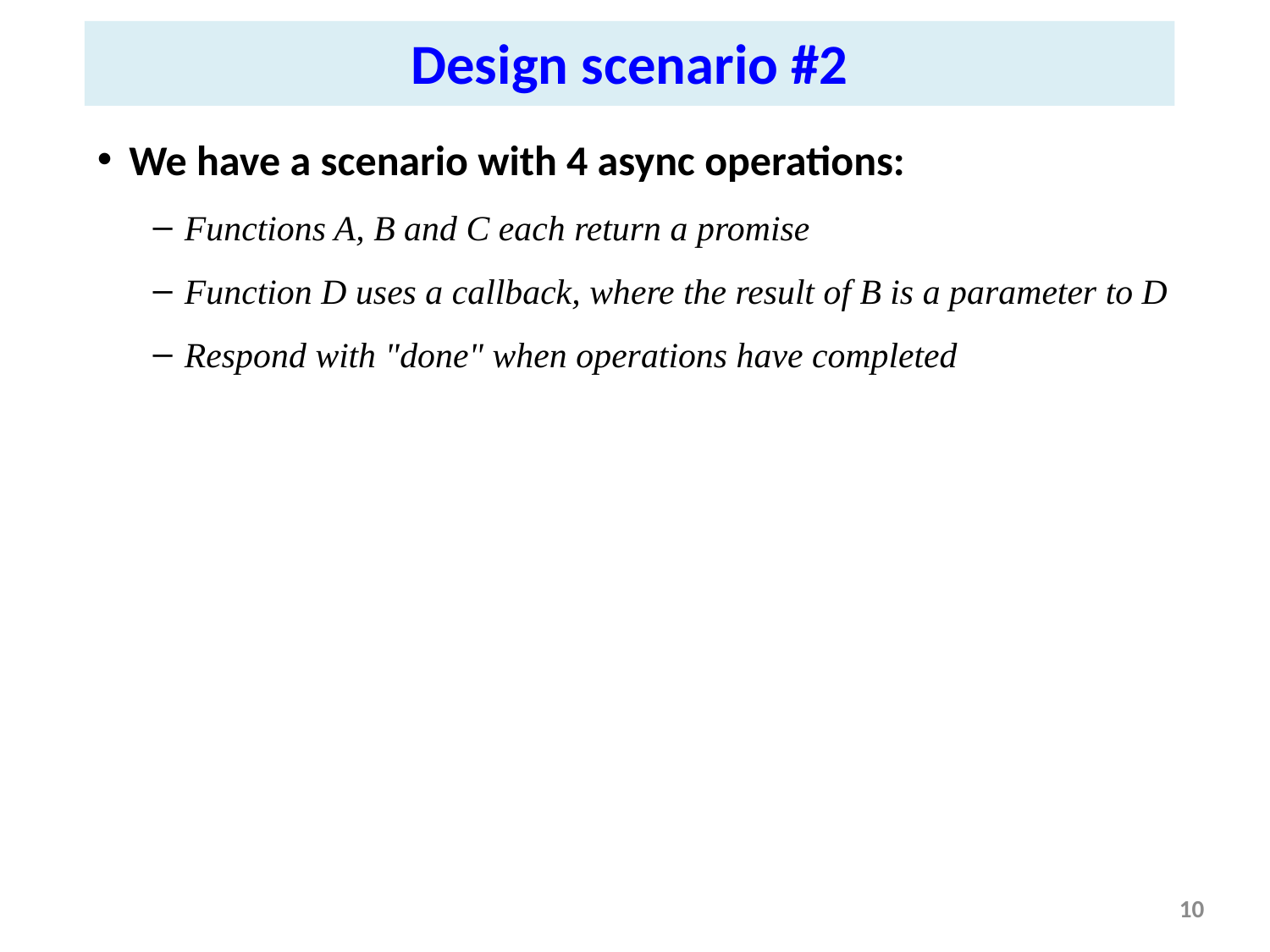

Design scenario #2
We have a scenario with 4 async operations:
Functions A, B and C each return a promise
Function D uses a callback, where the result of B is a parameter to D
Respond with "done" when operations have completed

10